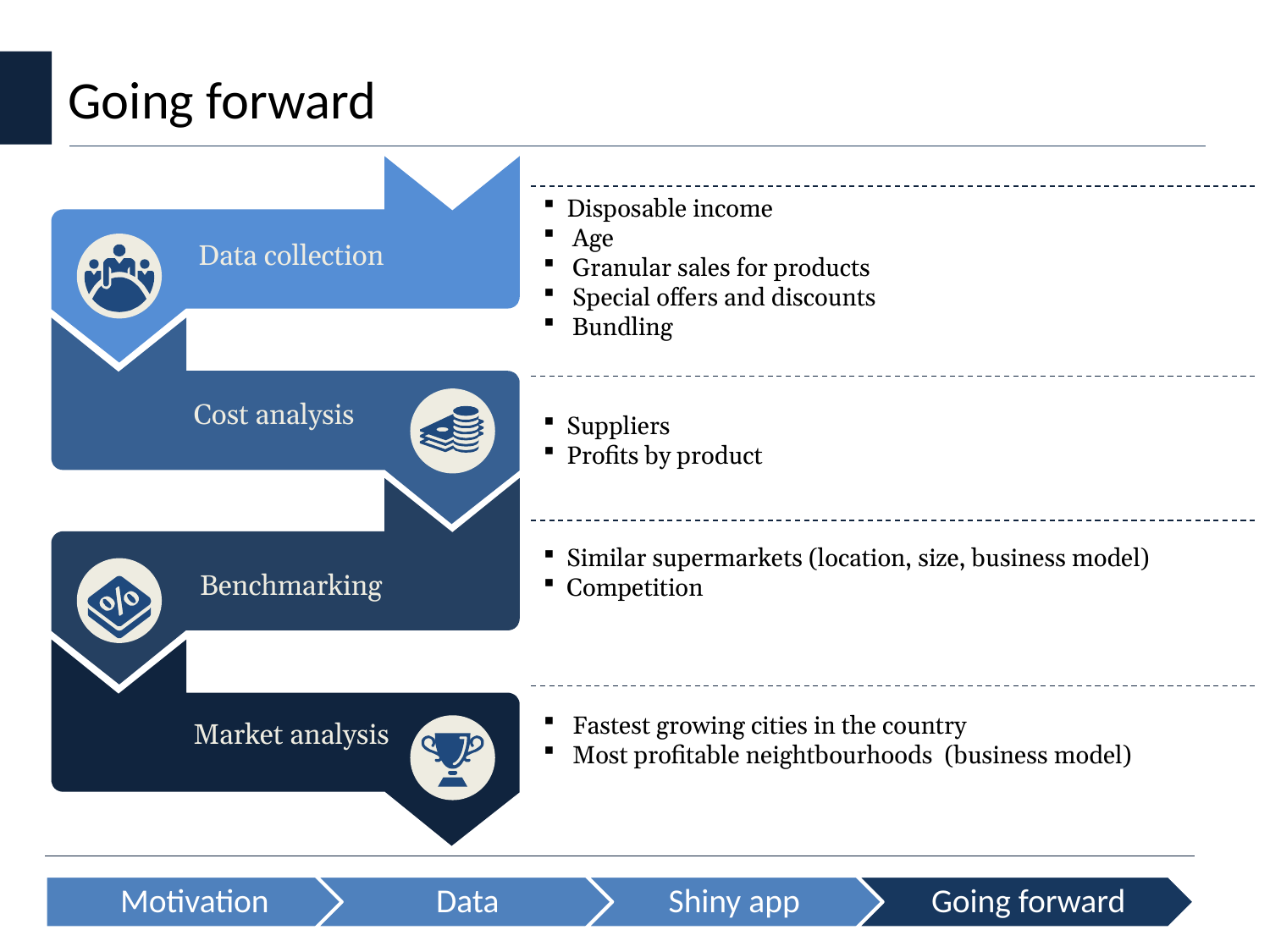

Going forward

Data collection

Cost analysis

Benchmarking

Market analysis

  Disposable income
   Age
   Granular sales for products
   Special offers and discounts
   Bundling

  Suppliers
  Profits by product

  Similar supermarkets (location, size, business model)
  Competition

   Fastest growing cities in the country
   Most profitable neightbourhoods  (business model)

        Motivation
           Data
      Shiny app
     Going forward